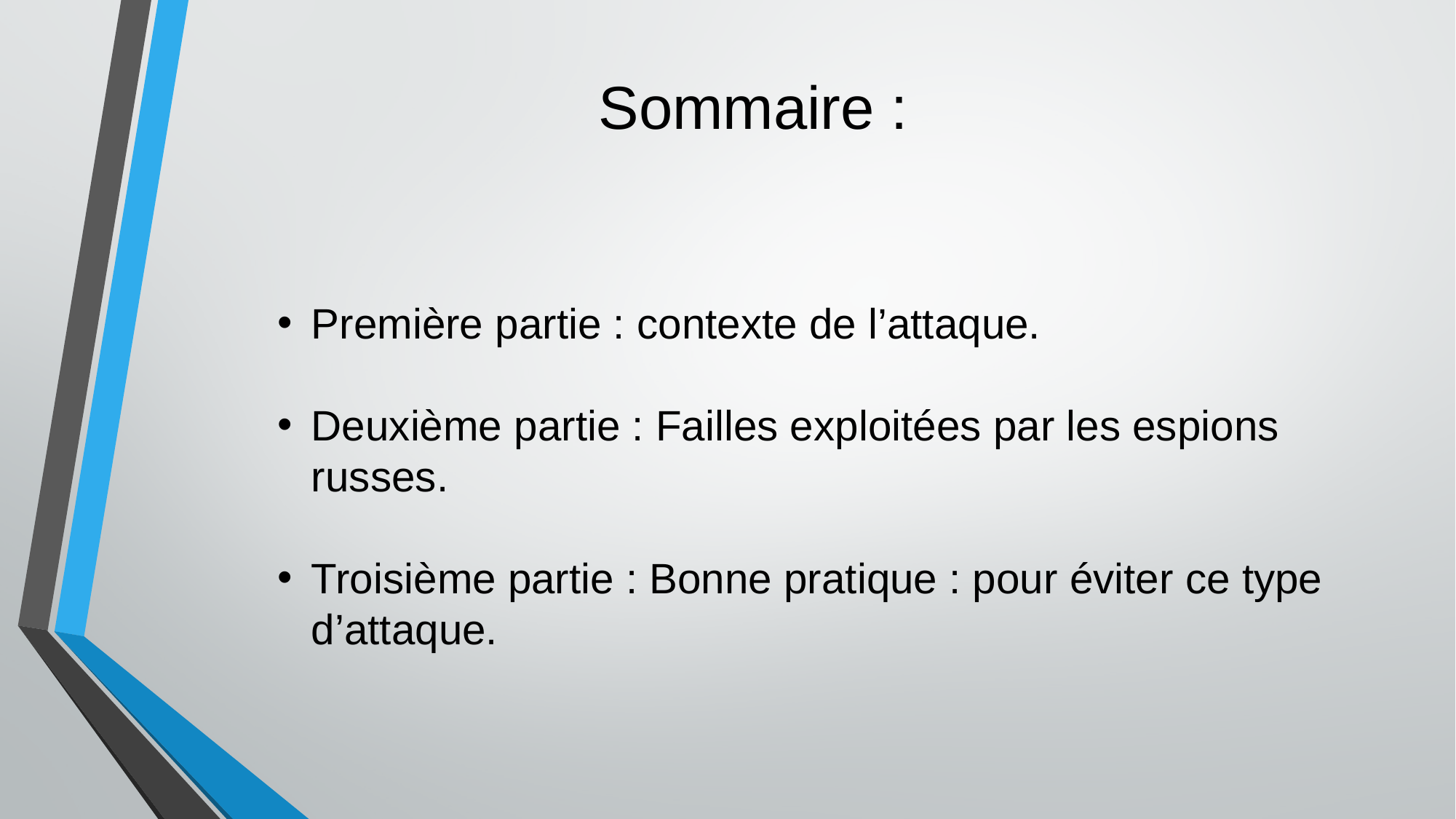

# Sommaire :
Première partie : contexte de l’attaque.

Deuxième partie : Failles exploitées par les espions russes.

Troisième partie : Bonne pratique : pour éviter ce type d’attaque.